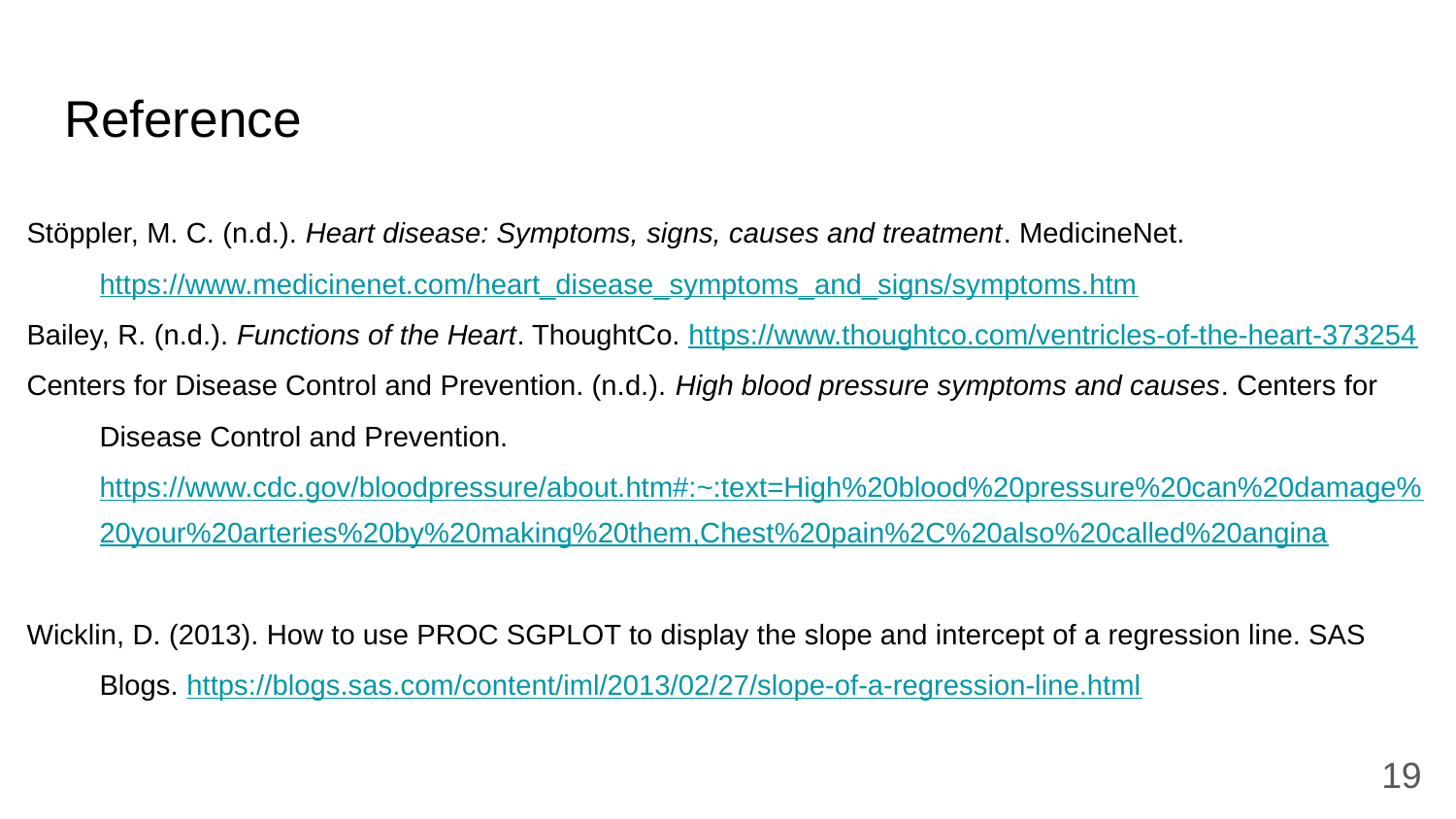

# Reference
Stöppler, M. C. (n.d.). Heart disease: Symptoms, signs, causes and treatment. MedicineNet. https://www.medicinenet.com/heart_disease_symptoms_and_signs/symptoms.htm
Bailey, R. (n.d.). Functions of the Heart. ThoughtCo. https://www.thoughtco.com/ventricles-of-the-heart-373254
Centers for Disease Control and Prevention. (n.d.). High blood pressure symptoms and causes. Centers for Disease Control and Prevention. https://www.cdc.gov/bloodpressure/about.htm#:~:text=High%20blood%20pressure%20can%20damage%20your%20arteries%20by%20making%20them,Chest%20pain%2C%20also%20called%20angina
Wicklin, D. (2013). How to use PROC SGPLOT to display the slope and intercept of a regression line. SAS Blogs. https://blogs.sas.com/content/iml/2013/02/27/slope-of-a-regression-line.html
19